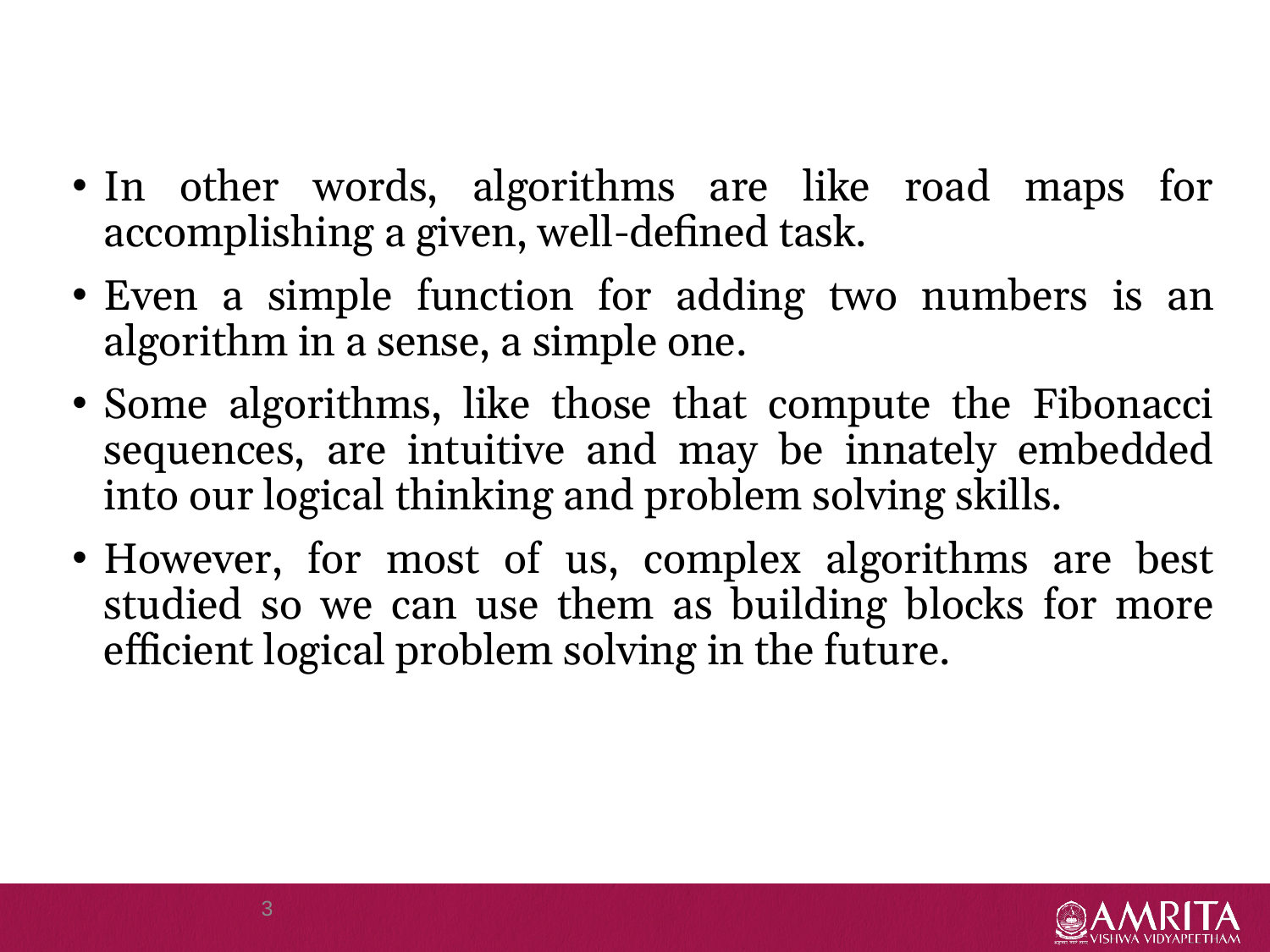

#
In other words, algorithms are like road maps for accomplishing a given, well-defined task.
Even a simple function for adding two numbers is an algorithm in a sense, a simple one.
Some algorithms, like those that compute the Fibonacci sequences, are intuitive and may be innately embedded into our logical thinking and problem solving skills.
However, for most of us, complex algorithms are best studied so we can use them as building blocks for more efficient logical problem solving in the future.
3